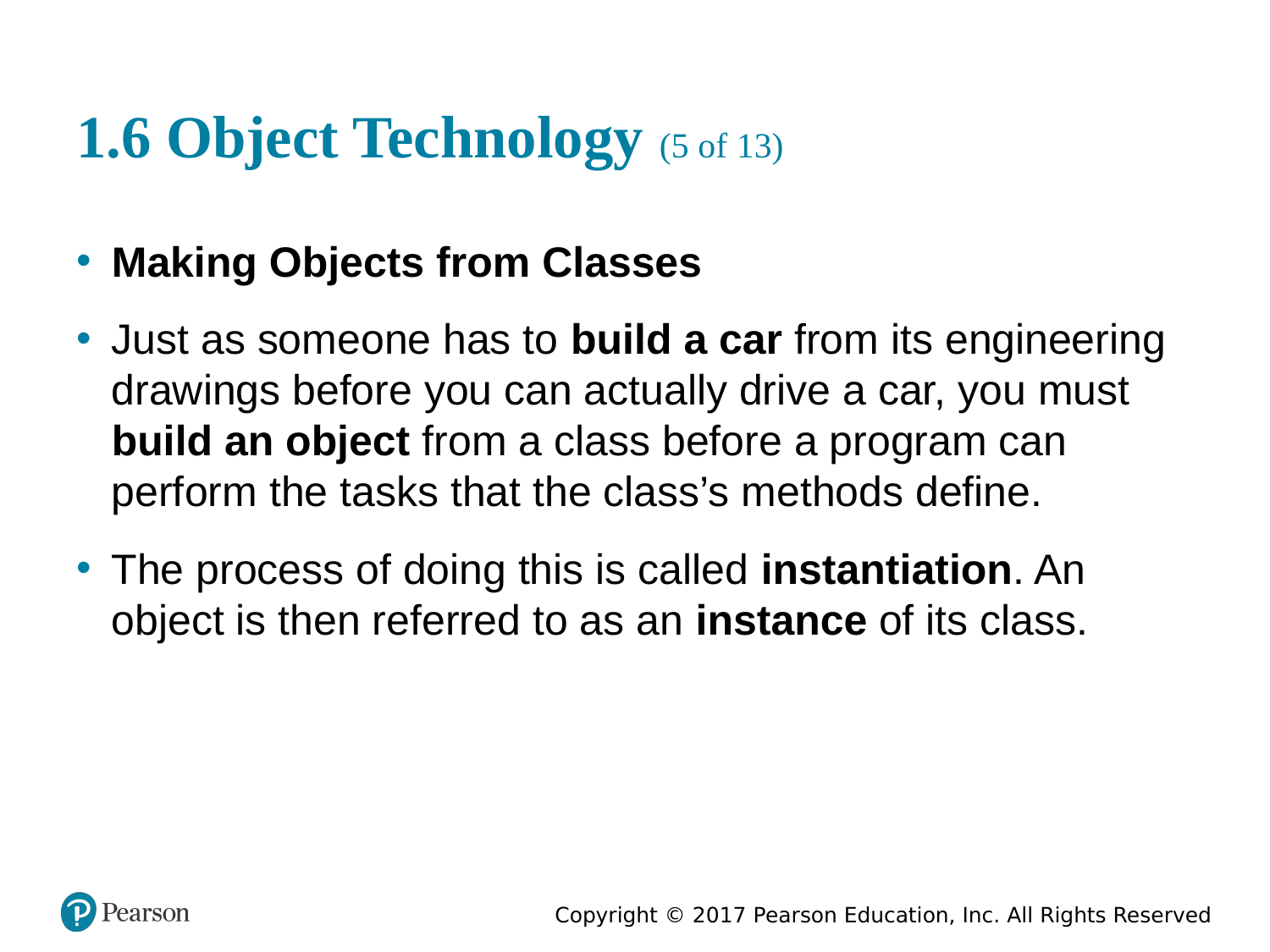

# 1.6 Object Technology (5 of 13)
Making Objects from Classes
Just as someone has to build a car from its engineering drawings before you can actually drive a car, you must build an object from a class before a program can perform the tasks that the class’s methods define.
The process of doing this is called instantiation. An object is then referred to as an instance of its class.